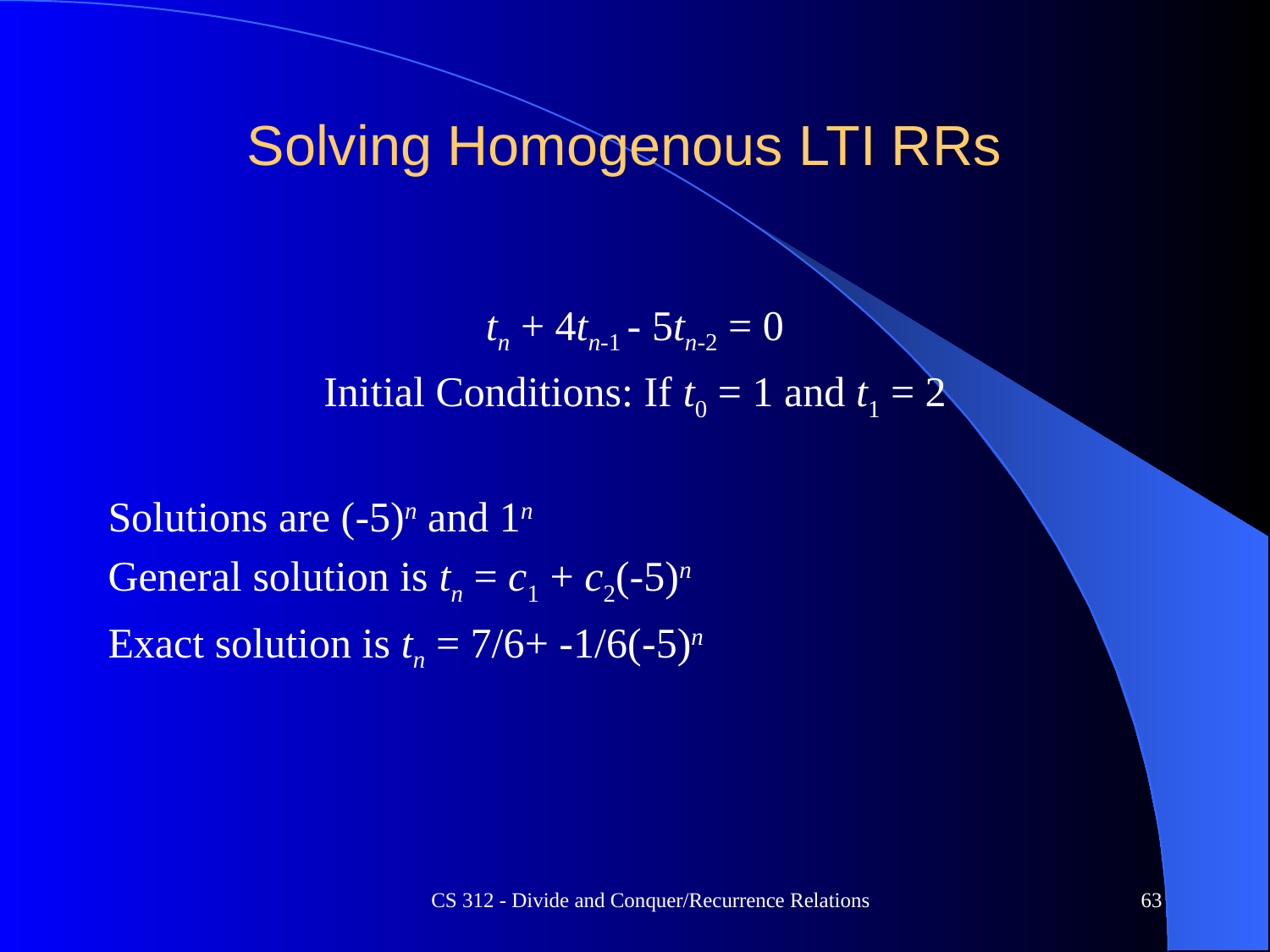

# Solving Homogenous LTI RRs

tn + 4tn-1 - 5tn-2 = 0
Initial Conditions: If t0 = 1 and t1 = 2

Solutions are (-5)n and 1n
General solution is tn = c1 + c2(-5)n
Exact solution is tn = 7/6+ -1/6(-5)n
CS 312 - Divide and Conquer/Recurrence Relations
63